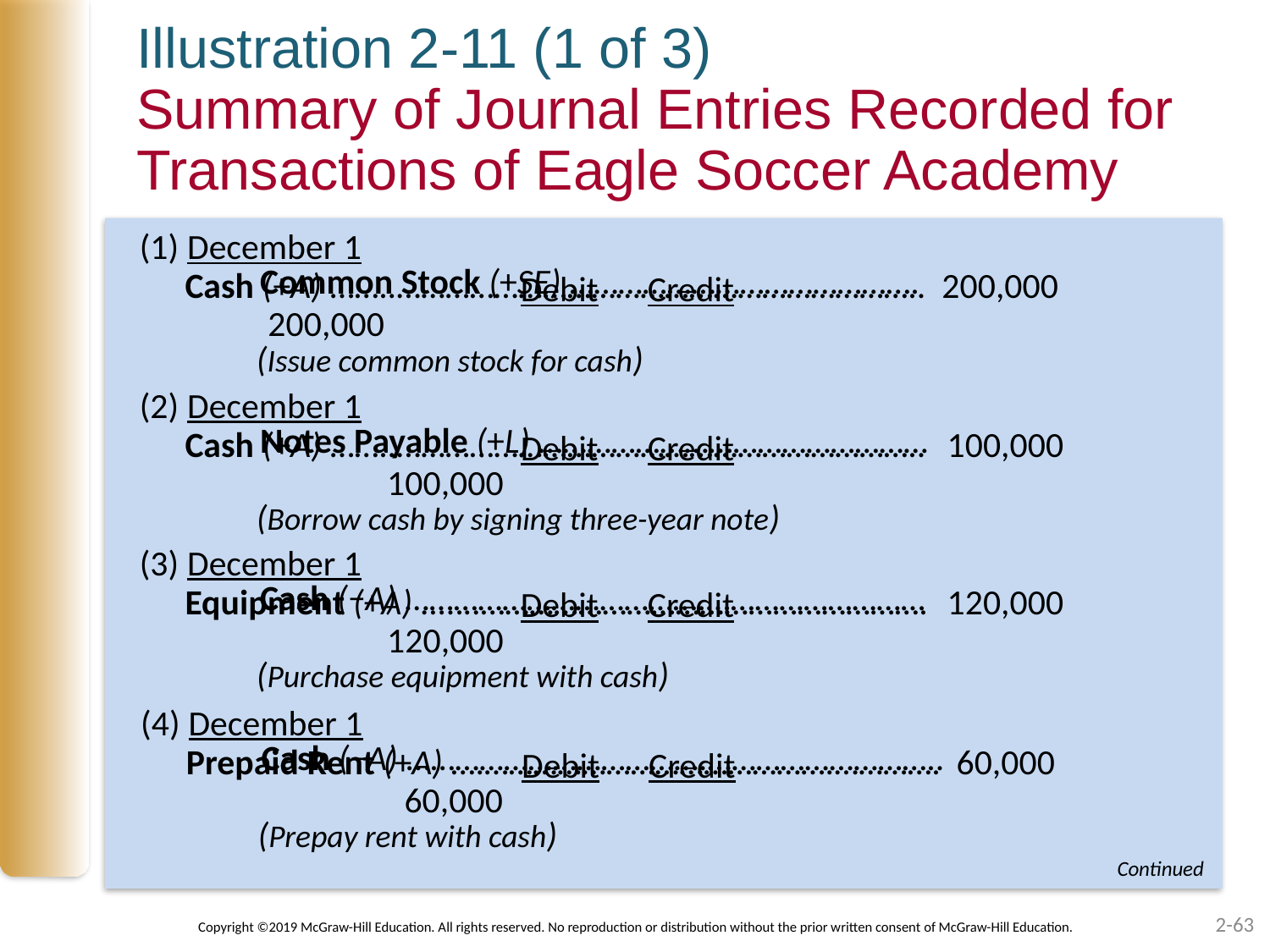

Illustration 2-11 (1 of 3)
Summary of Journal Entries Recorded for Transactions of Eagle Soccer Academy

(1) December 1										Debit	Credit
Cash (+A) ……..………………………………………………………..  200,000
Common Stock (+SE) …………………………………….		        200,000
(Issue common stock for cash)
(2) December 1										Debit	Credit
Cash (+A) ……..………………………………………………………..	100,000
Notes Payable (+L) …………………………………………			100,000
(Borrow cash by signing three-year note)
(3) December 1										Debit	Credit
Equipment (+A) ..…..……………………………………………….	120,000
Cash (−A) ……………………………….………………………			120,000
(Purchase equipment with cash)
(4) December 1										Debit	Credit
Prepaid Rent (+A) ….…………………………………….………….	 60,000
Cash (−A) ……………………………….……………………….. 			  60,000
(Prepay rent with cash)
Continued
2-63
Copyright ©2019 McGraw-Hill Education. All rights reserved. No reproduction or distribution without the prior written consent of McGraw-Hill Education.